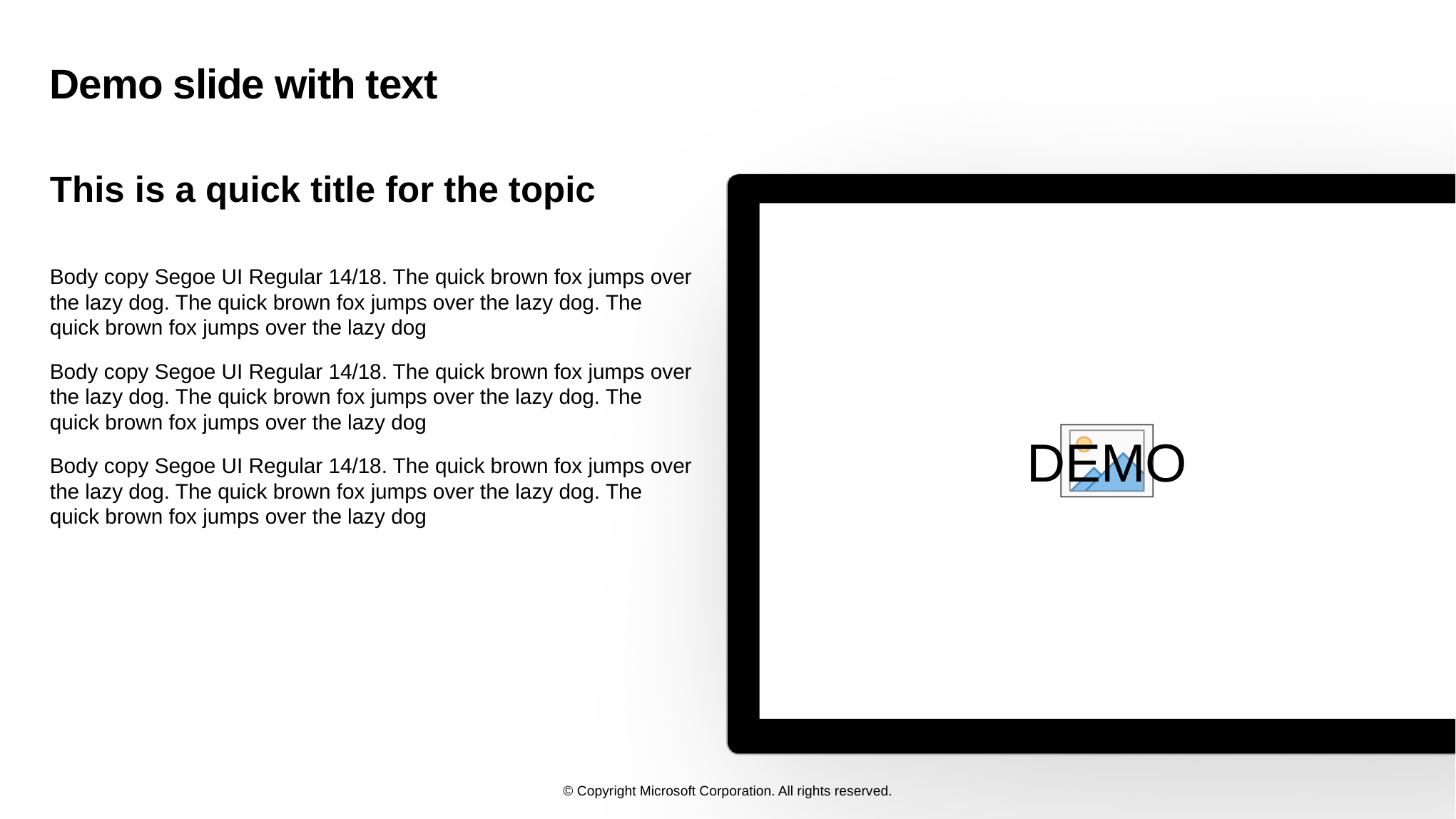

# Demo slide with text
This is a quick title for the topic

Body copy Segoe UI Regular 14/18. The quick brown fox jumps over the lazy dog. The quick brown fox jumps over the lazy dog. The quick brown fox jumps over the lazy dog
Body copy Segoe UI Regular 14/18. The quick brown fox jumps over the lazy dog. The quick brown fox jumps over the lazy dog. The quick brown fox jumps over the lazy dog
Body copy Segoe UI Regular 14/18. The quick brown fox jumps over the lazy dog. The quick brown fox jumps over the lazy dog. The quick brown fox jumps over the lazy dog